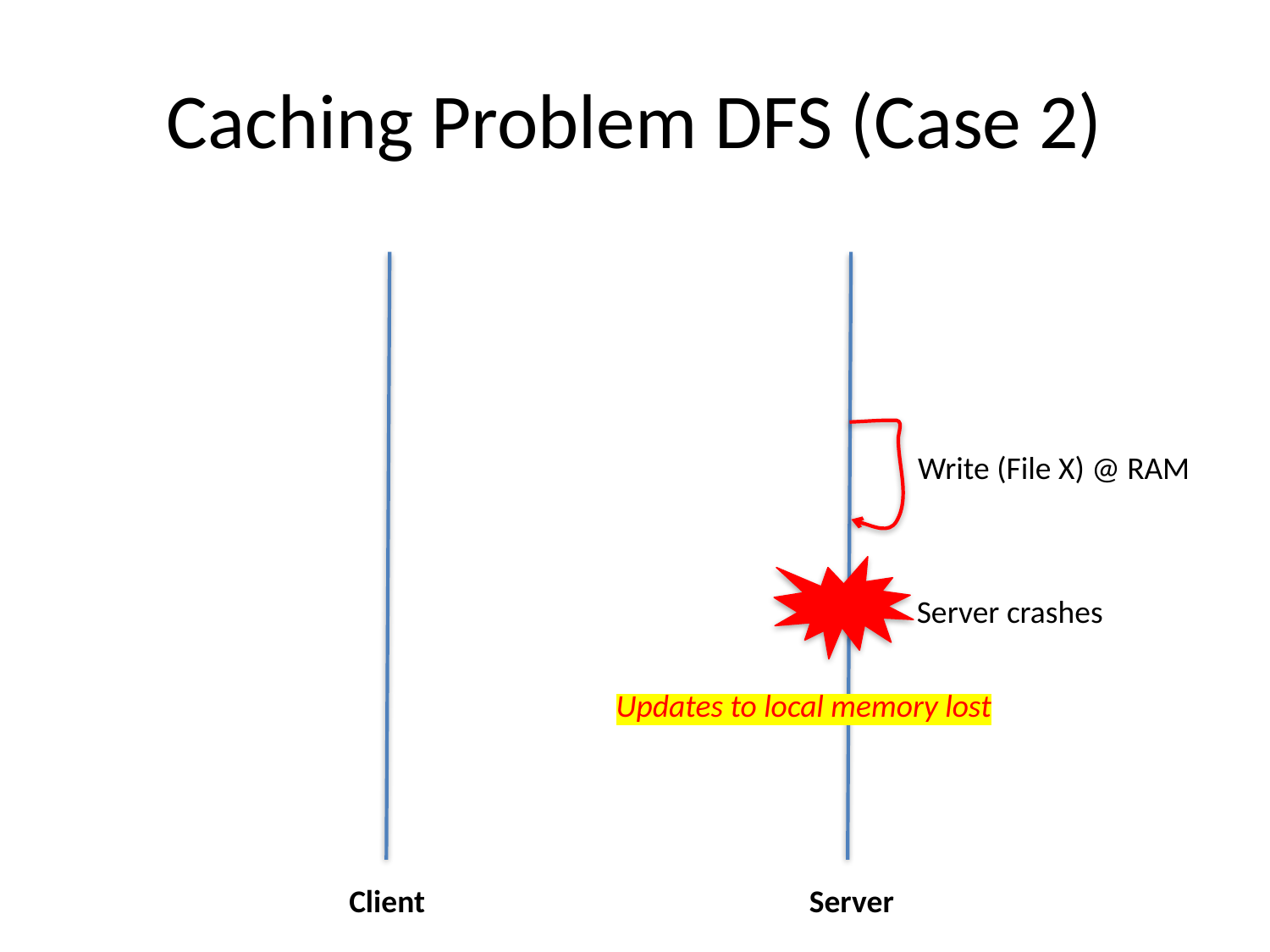

# Caching Problem DFS (Case 2)

Write (File X) @ RAM

Server crashes
Updates to local memory lost
Client
Server